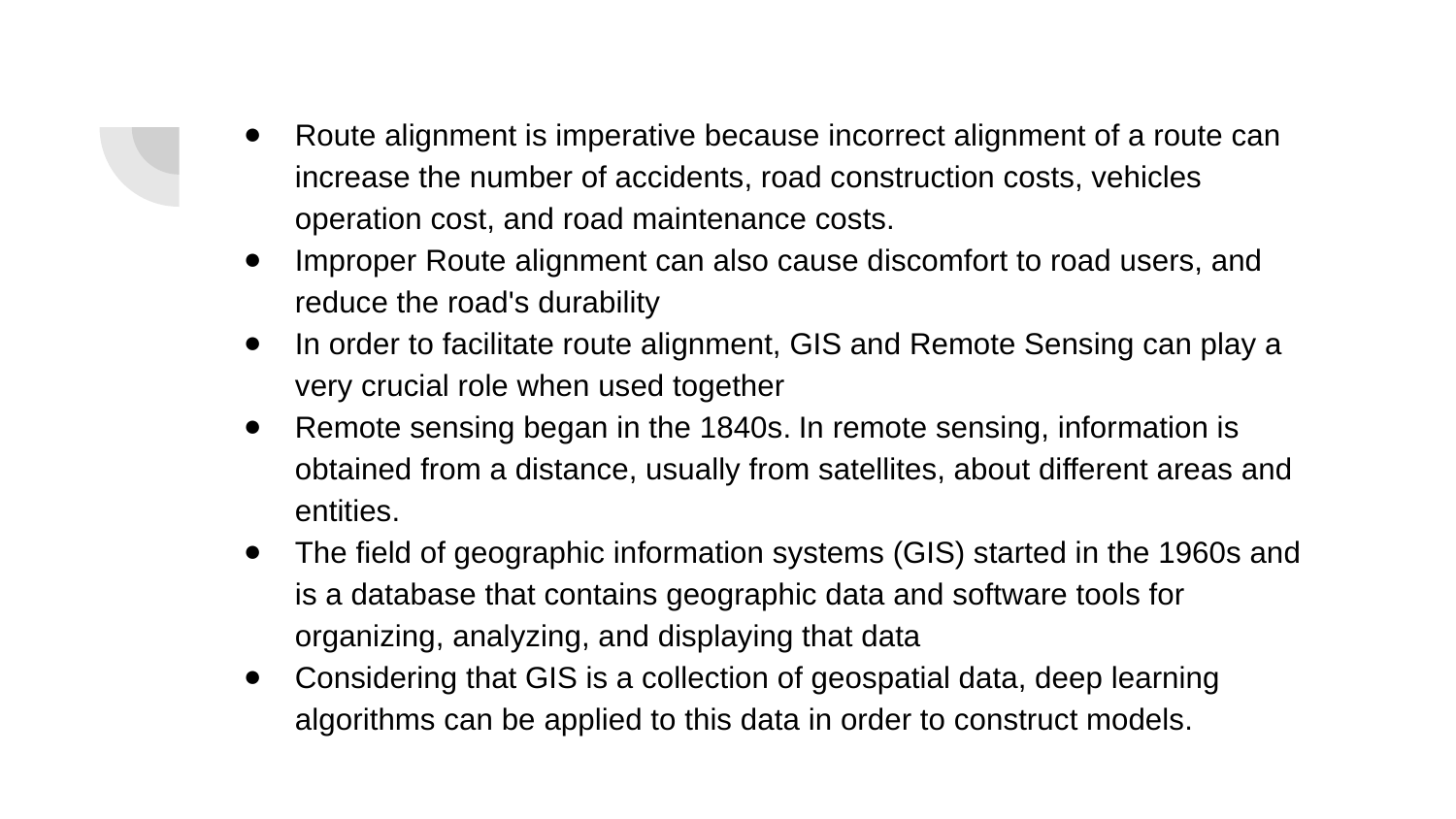

# Route alignment is imperative because incorrect alignment of a route can increase the number of accidents, road construction costs, vehicles operation cost, and road maintenance costs.
Improper Route alignment can also cause discomfort to road users, and reduce the road's durability
In order to facilitate route alignment, GIS and Remote Sensing can play a very crucial role when used together
Remote sensing began in the 1840s. In remote sensing, information is obtained from a distance, usually from satellites, about different areas and entities.
The field of geographic information systems (GIS) started in the 1960s and is a database that contains geographic data and software tools for organizing, analyzing, and displaying that data
Considering that GIS is a collection of geospatial data, deep learning algorithms can be applied to this data in order to construct models.